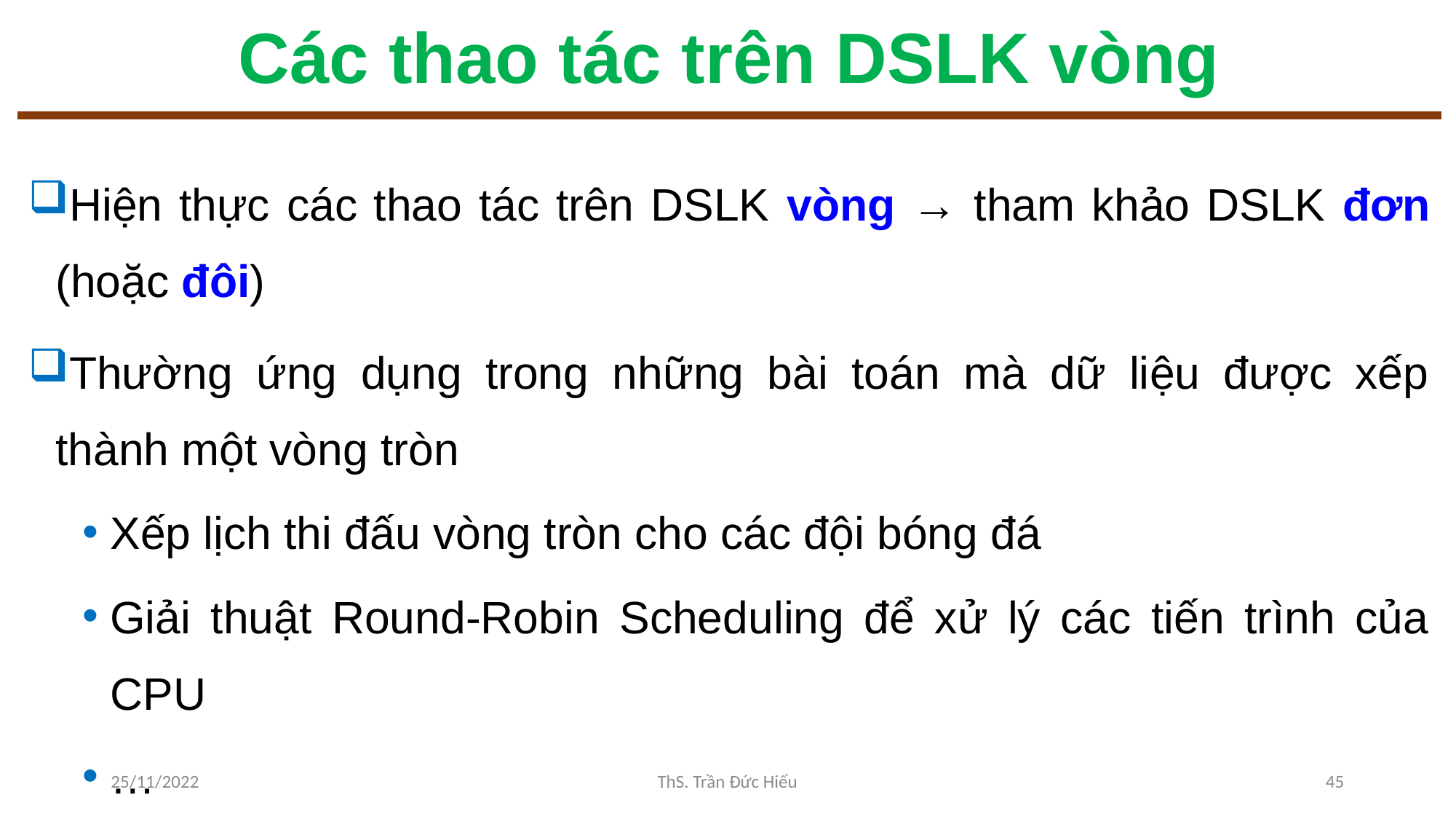

# Các thao tác trên DSLK vòng
Hiện thực các thao tác trên DSLK vòng → tham khảo DSLK đơn (hoặc đôi)
Thường ứng dụng trong những bài toán mà dữ liệu được xếp thành một vòng tròn
Xếp lịch thi đấu vòng tròn cho các đội bóng đá
Giải thuật Round-Robin Scheduling để xử lý các tiến trình của CPU
…
25/11/2022
ThS. Trần Đức Hiếu
45